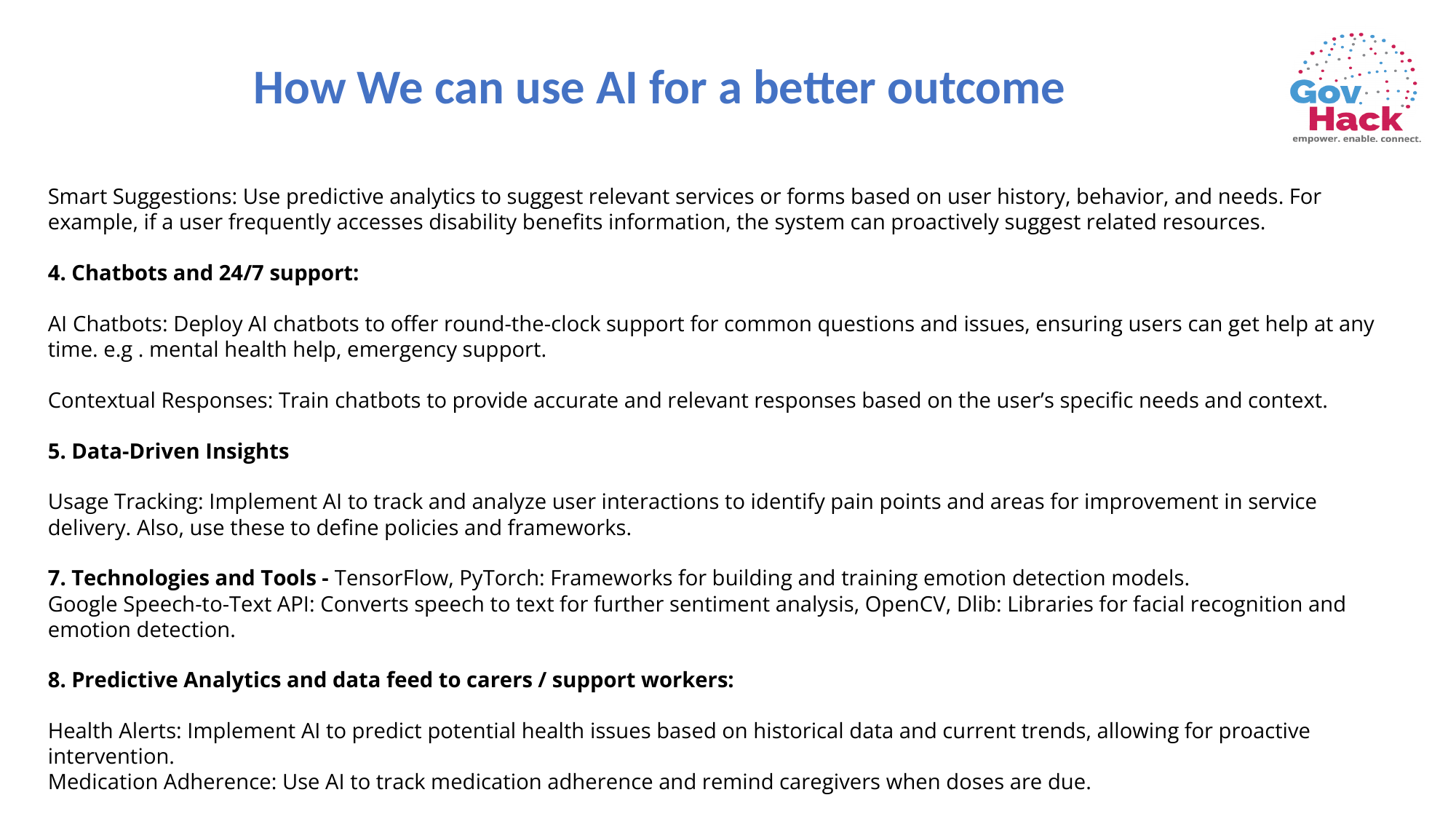

How We can use AI for a better outcome

Smart Suggestions: Use predictive analytics to suggest relevant services or forms based on user history, behavior, and needs. For example, if a user frequently accesses disability benefits information, the system can proactively suggest related resources.

4. Chatbots and 24/7 support:

AI Chatbots: Deploy AI chatbots to offer round-the-clock support for common questions and issues, ensuring users can get help at any time. e.g . mental health help, emergency support.

Contextual Responses: Train chatbots to provide accurate and relevant responses based on the user’s specific needs and context.

5. Data-Driven Insights

Usage Tracking: Implement AI to track and analyze user interactions to identify pain points and areas for improvement in service delivery. Also, use these to define policies and frameworks.

7. Technologies and Tools - TensorFlow, PyTorch: Frameworks for building and training emotion detection models.
Google Speech-to-Text API: Converts speech to text for further sentiment analysis, OpenCV, Dlib: Libraries for facial recognition and emotion detection.

8. Predictive Analytics and data feed to carers / support workers:

Health Alerts: Implement AI to predict potential health issues based on historical data and current trends, allowing for proactive intervention.
Medication Adherence: Use AI to track medication adherence and remind caregivers when doses are due.